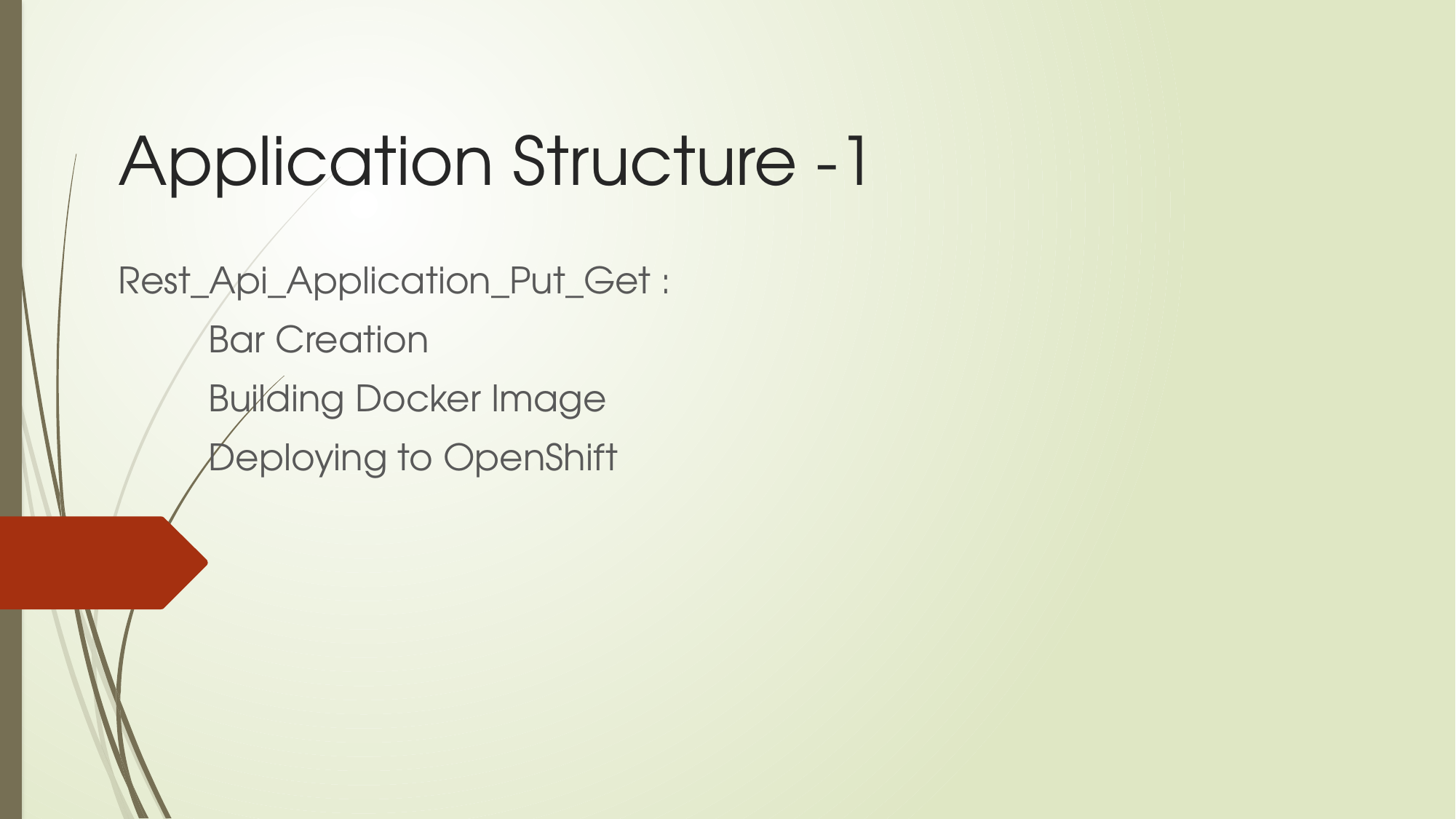

# Application Structure -1

Rest_Api_Application_Put_Get :
         Bar Creation
         Building Docker Image
         Deploying to OpenShift